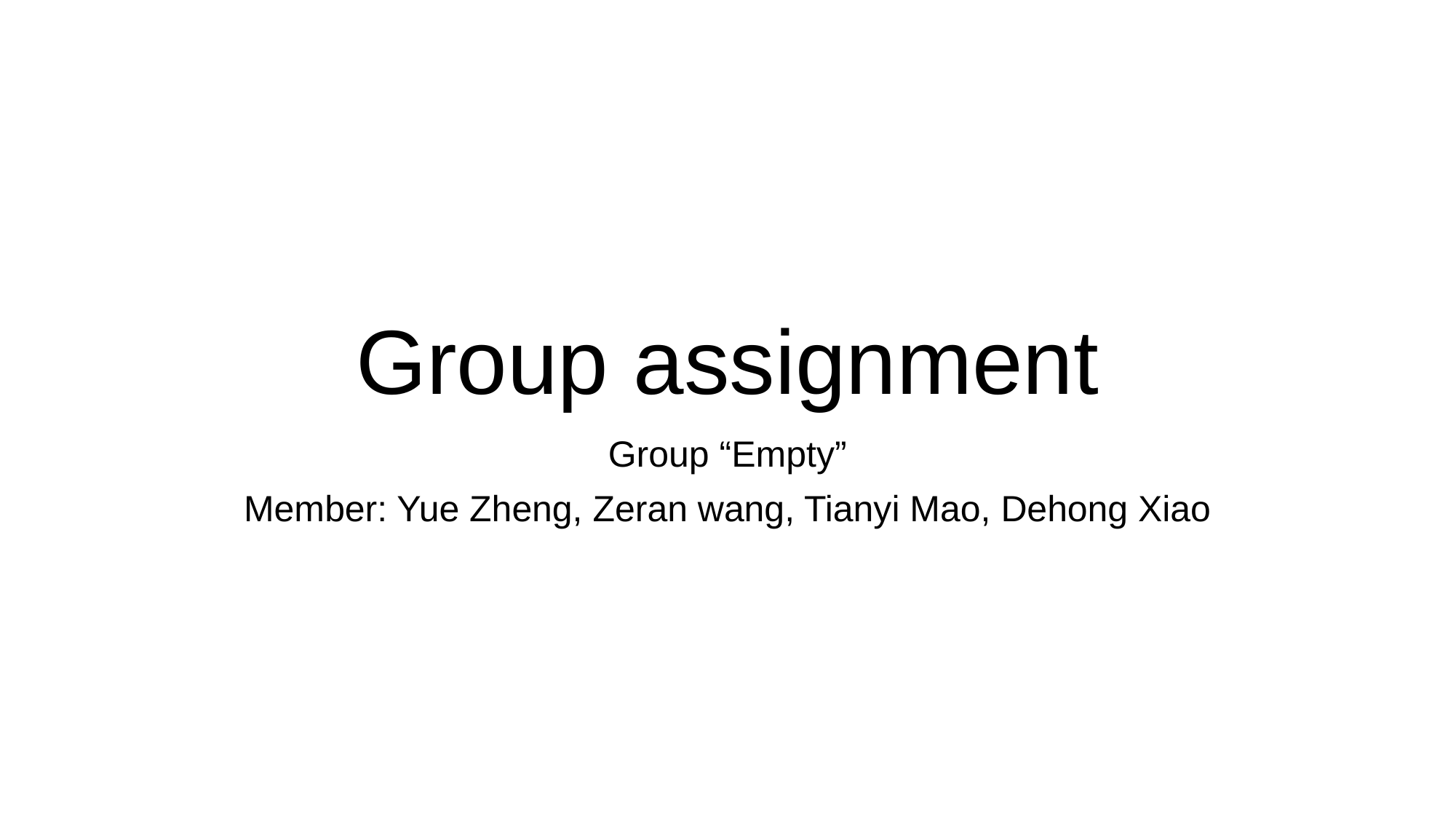

# Group assignment
Group “Empty”
Member: Yue Zheng, Zeran wang, Tianyi Mao, Dehong Xiao